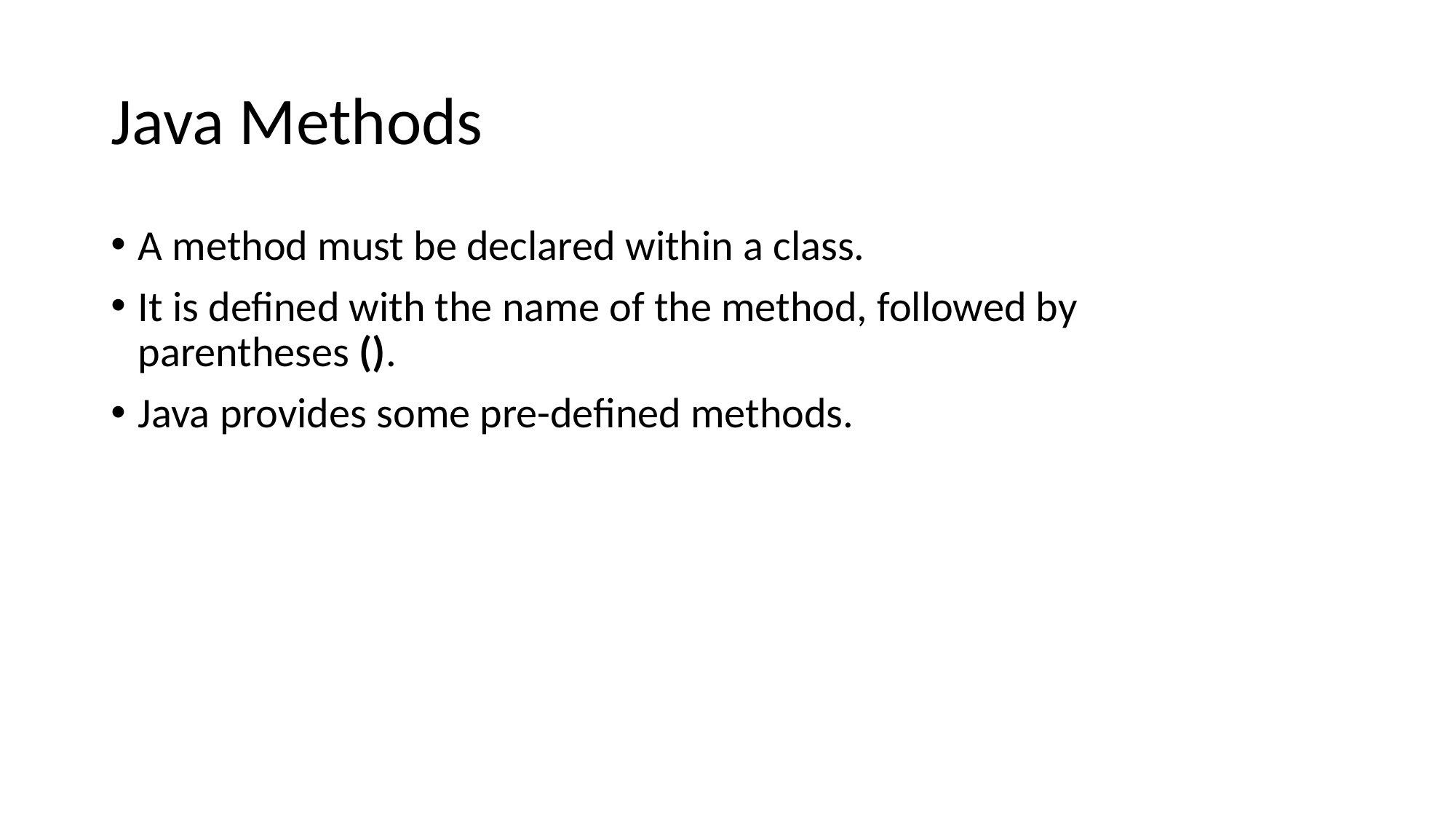

# Java Methods
A method must be declared within a class.
It is defined with the name of the method, followed by parentheses ().
Java provides some pre-defined methods.